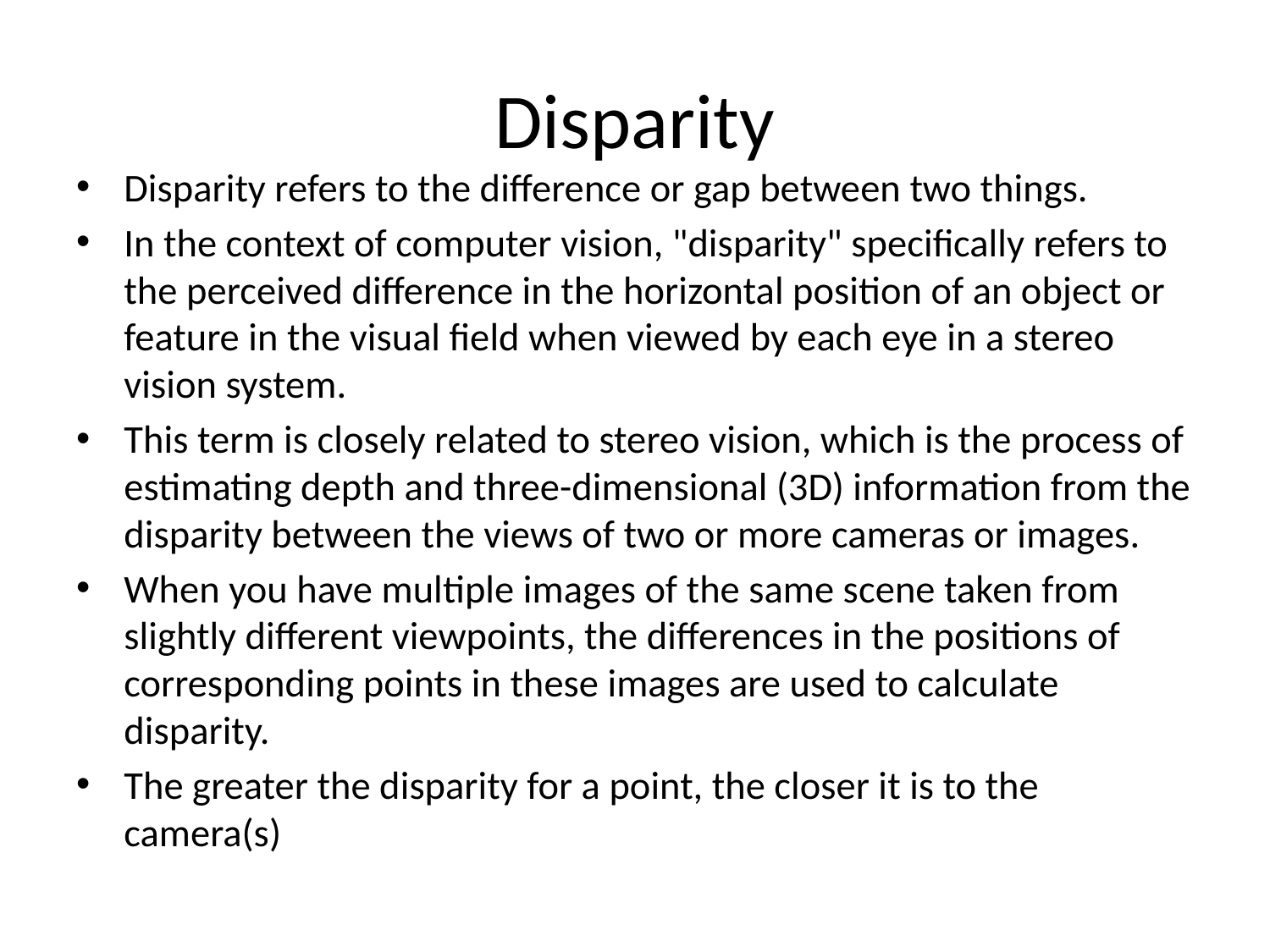

# Disparity
Disparity refers to the difference or gap between two things.
In the context of computer vision, "disparity" specifically refers to the perceived difference in the horizontal position of an object or feature in the visual field when viewed by each eye in a stereo vision system.
This term is closely related to stereo vision, which is the process of estimating depth and three-dimensional (3D) information from the disparity between the views of two or more cameras or images.
When you have multiple images of the same scene taken from slightly different viewpoints, the differences in the positions of corresponding points in these images are used to calculate disparity.
The greater the disparity for a point, the closer it is to the camera(s)